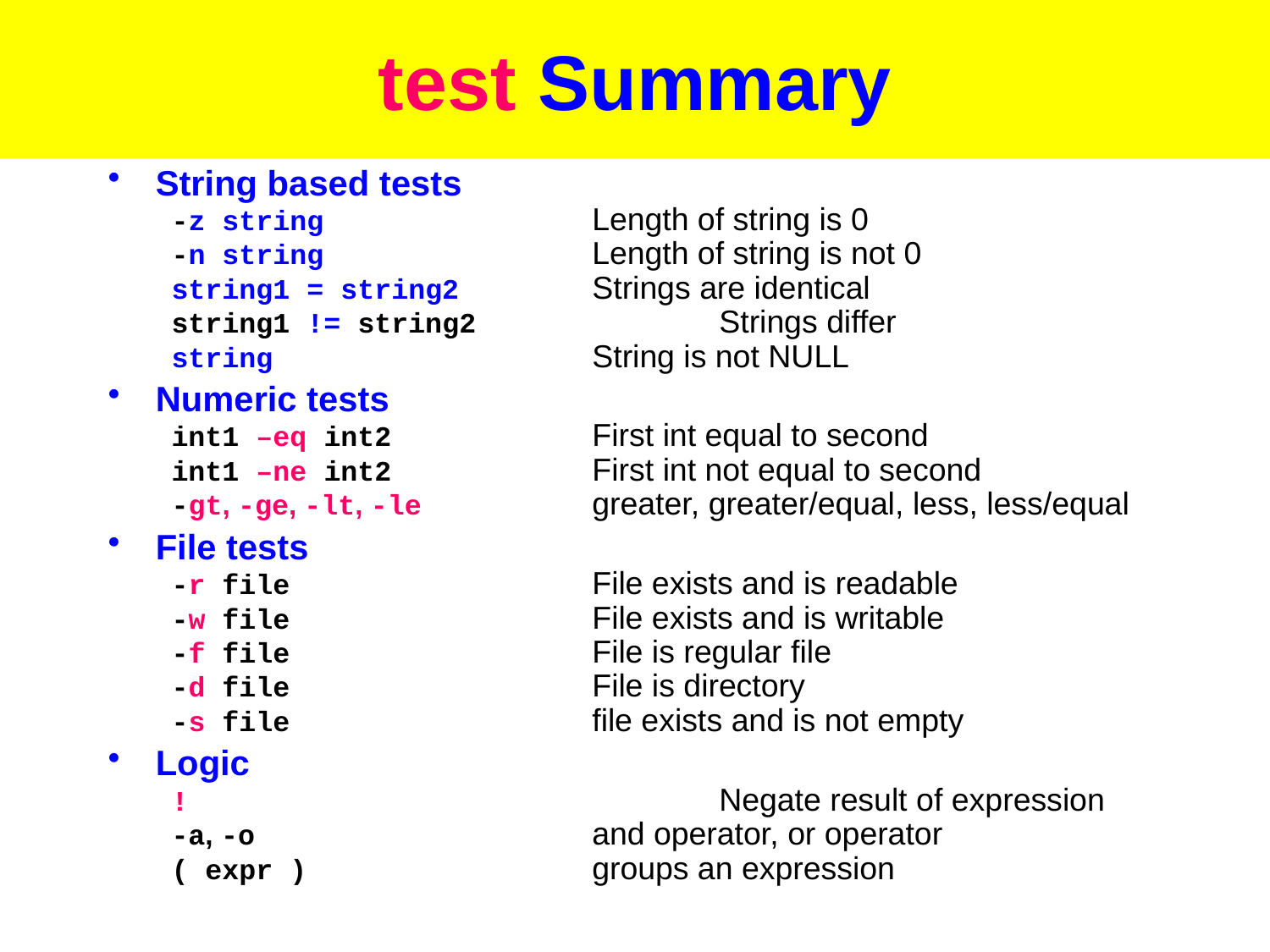

# test Summary
String based tests
-z string			Length of string is 0
-n string			Length of string is not 0
string1 = string2		Strings are identical
string1 != string2		Strings differ
string			String is not NULL
Numeric tests
int1 –eq int2		First int equal to second
int1 –ne int2		First int not equal to second
-gt, -ge, -lt, -le		greater, greater/equal, less, less/equal
File tests
-r file			File exists and is readable
-w file			File exists and is writable
-f file			File is regular file
-d file			File is directory
-s file			file exists and is not empty
Logic
! 					Negate result of expression
-a, -o			and operator, or operator
( expr )			groups an expression